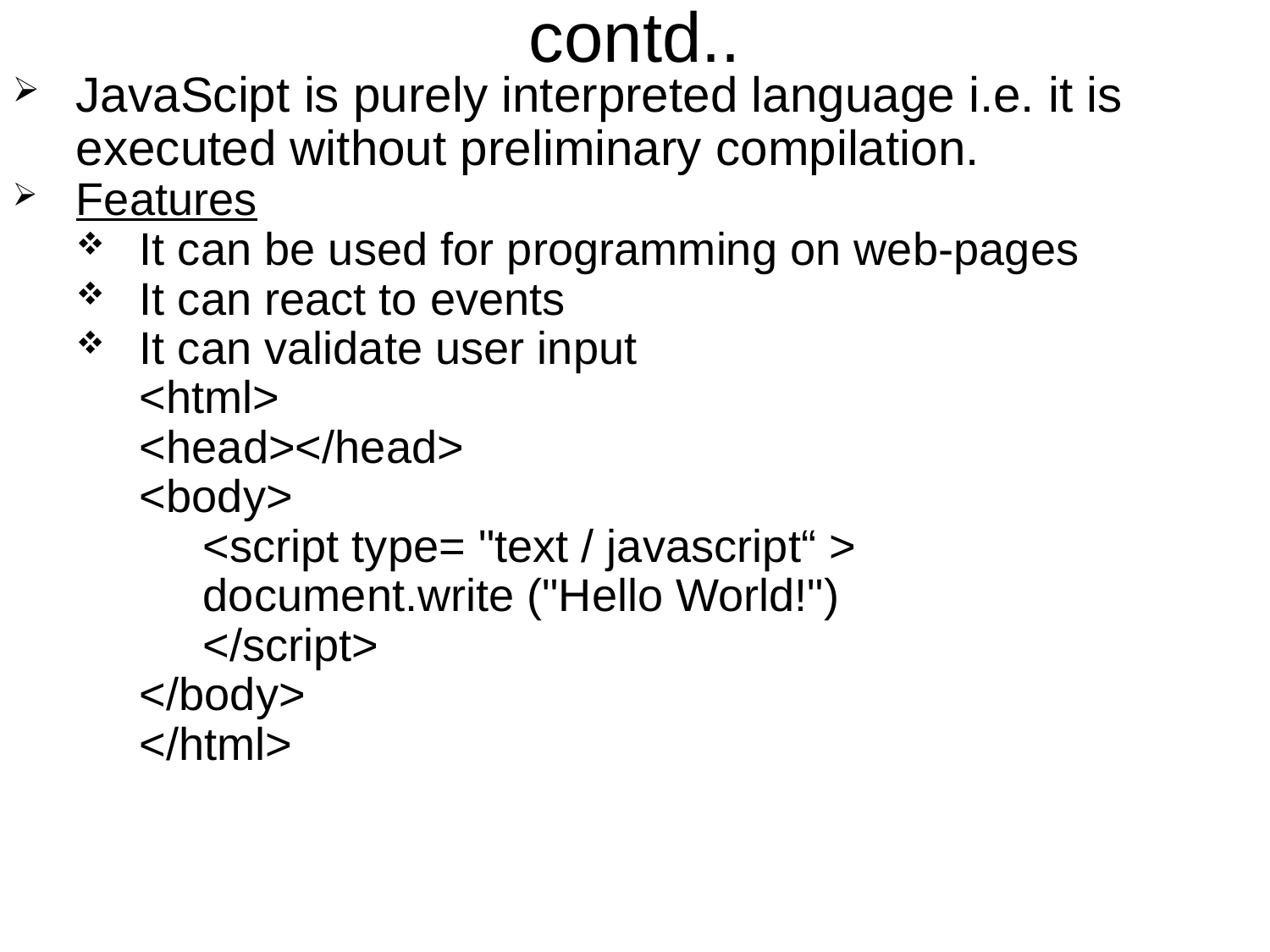

contd..
JavaScipt is purely interpreted language i.e. it is executed without preliminary compilation.
Features
It can be used for programming on web-pages
It can react to events
It can validate user input
<html>
<head></head>
<body>
<script type= "text / javascript“ >
document.write ("Hello World!")
</script>
</body>
</html>